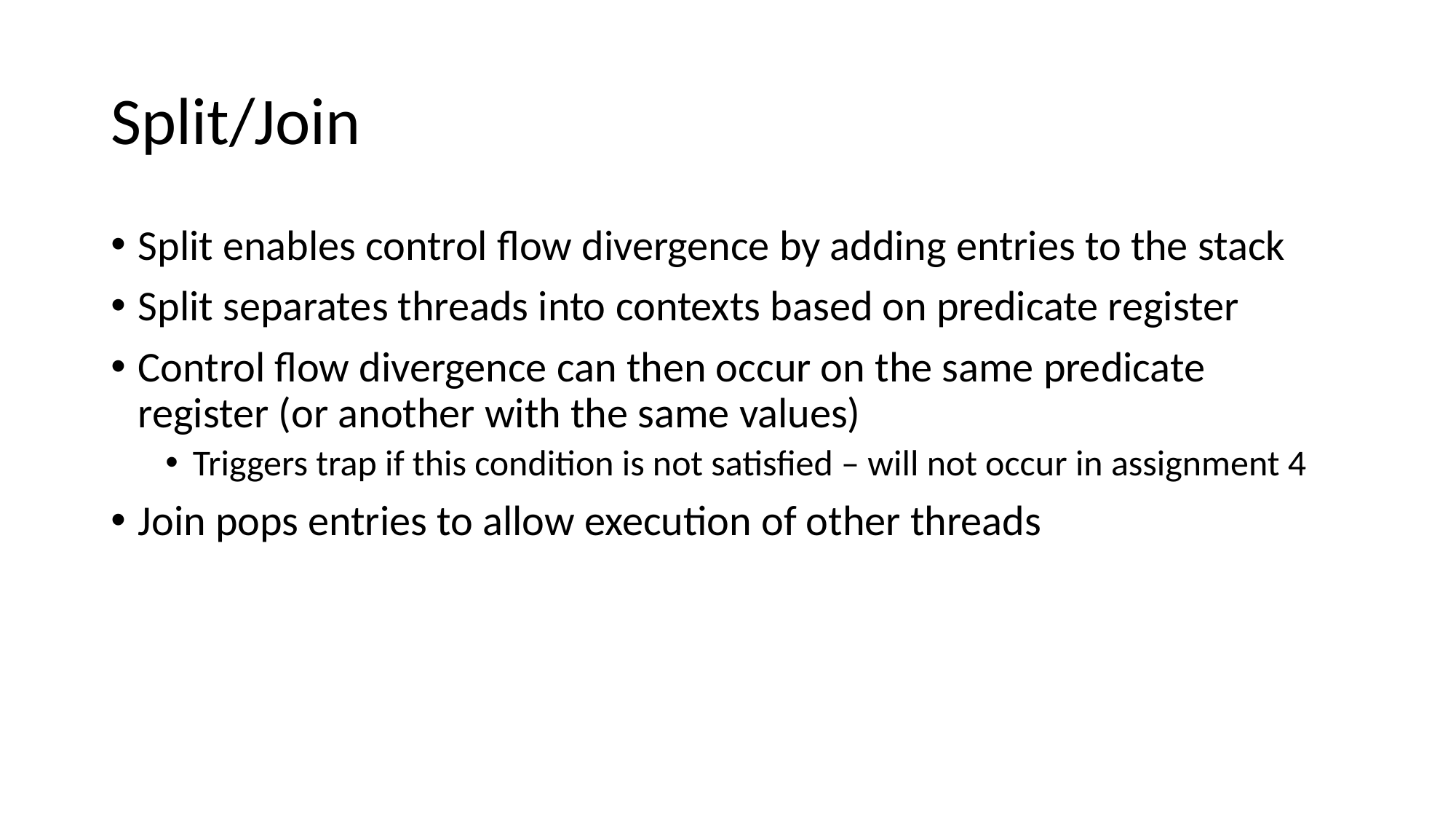

# Split/Join
Split enables control flow divergence by adding entries to the stack
Split separates threads into contexts based on predicate register
Control flow divergence can then occur on the same predicate register (or another with the same values)
Triggers trap if this condition is not satisfied – will not occur in assignment 4
Join pops entries to allow execution of other threads